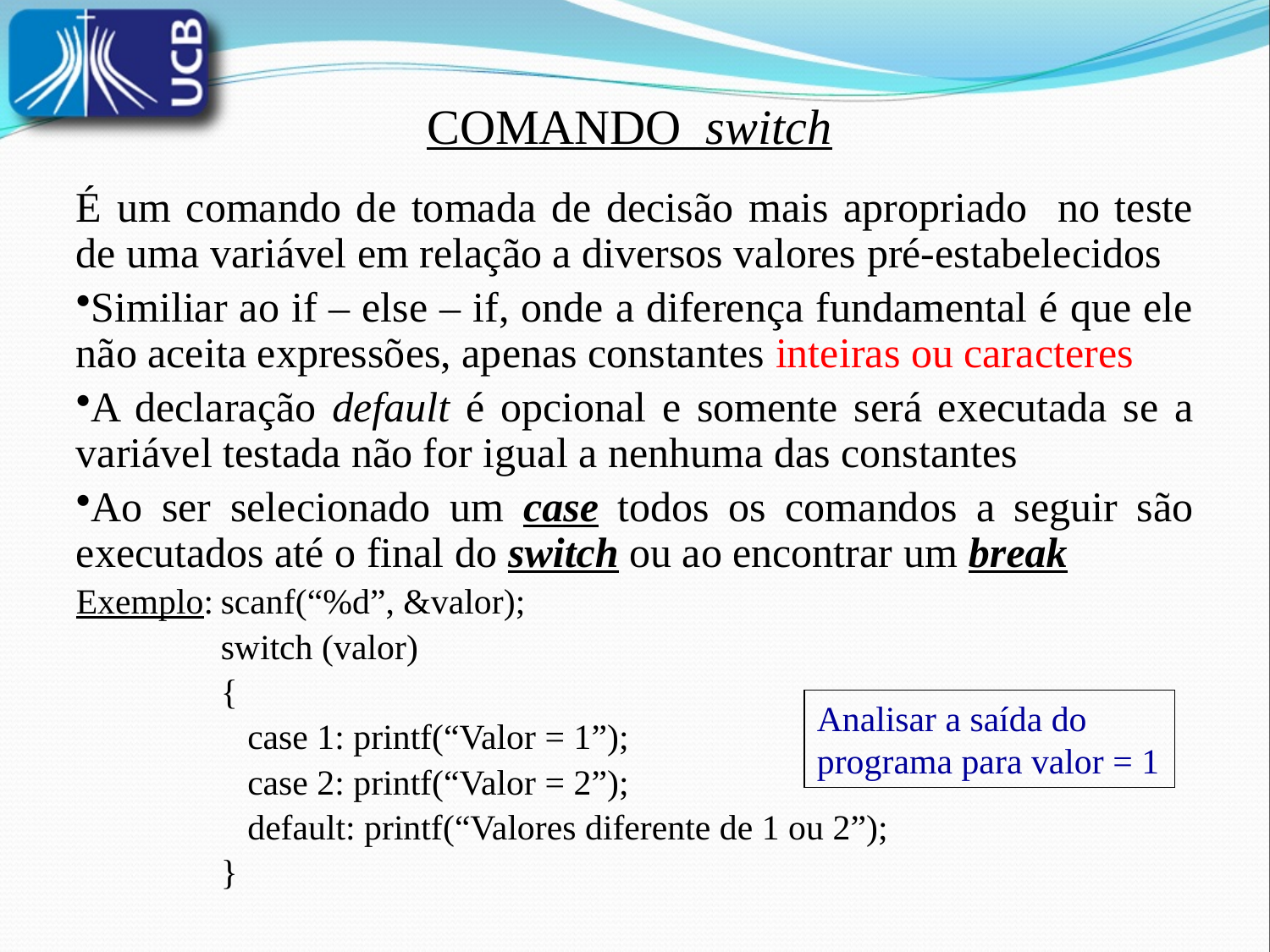

COMANDO  switch
É um comando de tomada de decisão mais apropriado  no teste de uma variável em relação a diversos valores pré-estabelecidos
Similiar ao if – else – if, onde a diferença fundamental é que ele não aceita expressões, apenas constantes inteiras ou caracteres
A declaração default é opcional e somente será executada se a variável testada não for igual a nenhuma das constantes
Ao ser selecionado um case todos os comandos a seguir são executados até o final do switch ou ao encontrar um break
Exemplo:	scanf(“%d”, &valor);
	switch (valor)
	{
	   case 1: printf(“Valor = 1”);
	   case 2: printf(“Valor = 2”);
	   default: printf(“Valores diferente de 1 ou 2”);
	}
Analisar a saída do programa para valor = 1